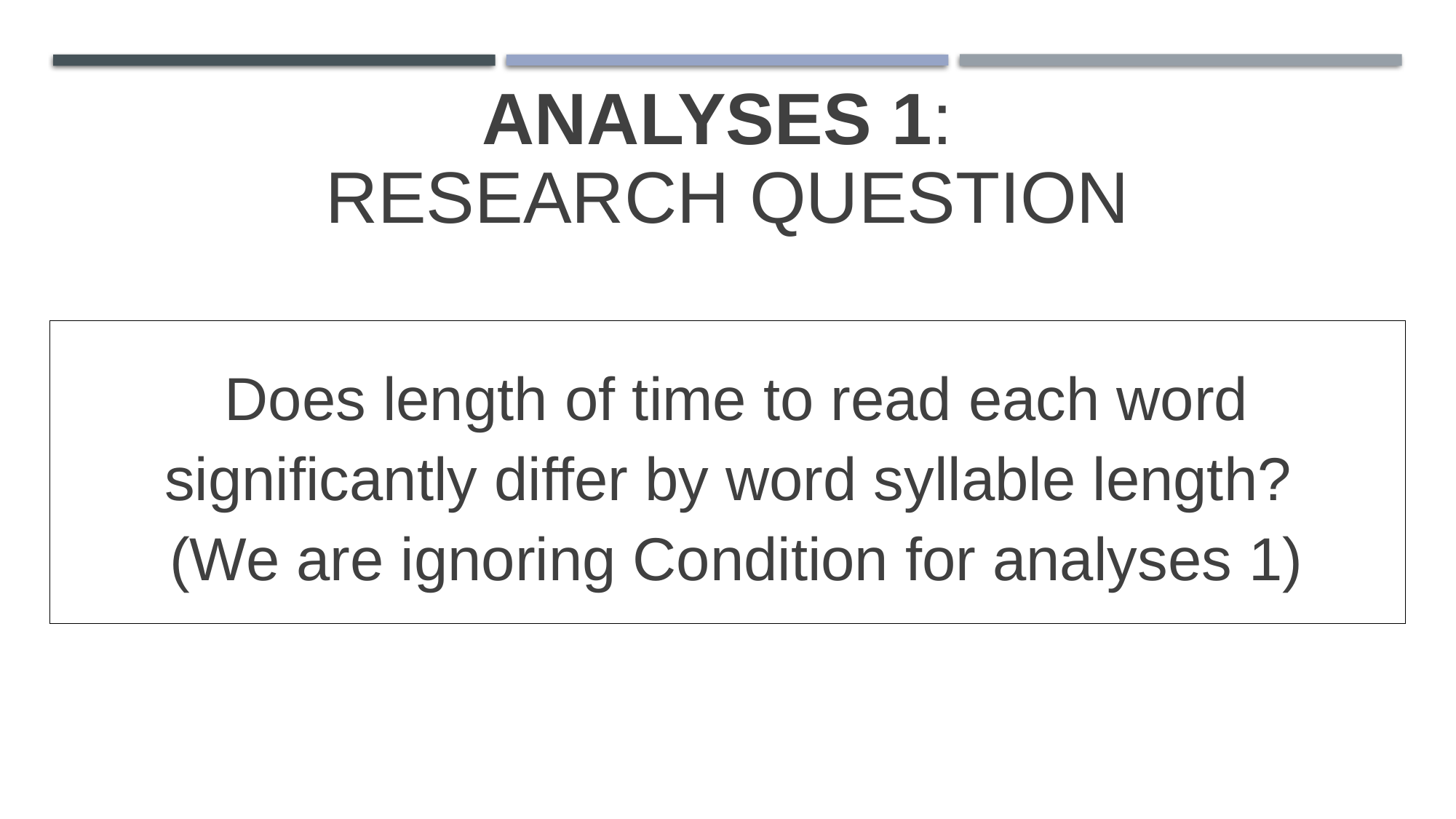

# ANALYSES 1: Research Question
Does length of time to read each word significantly differ by word syllable length?
(We are ignoring Condition for analyses 1)